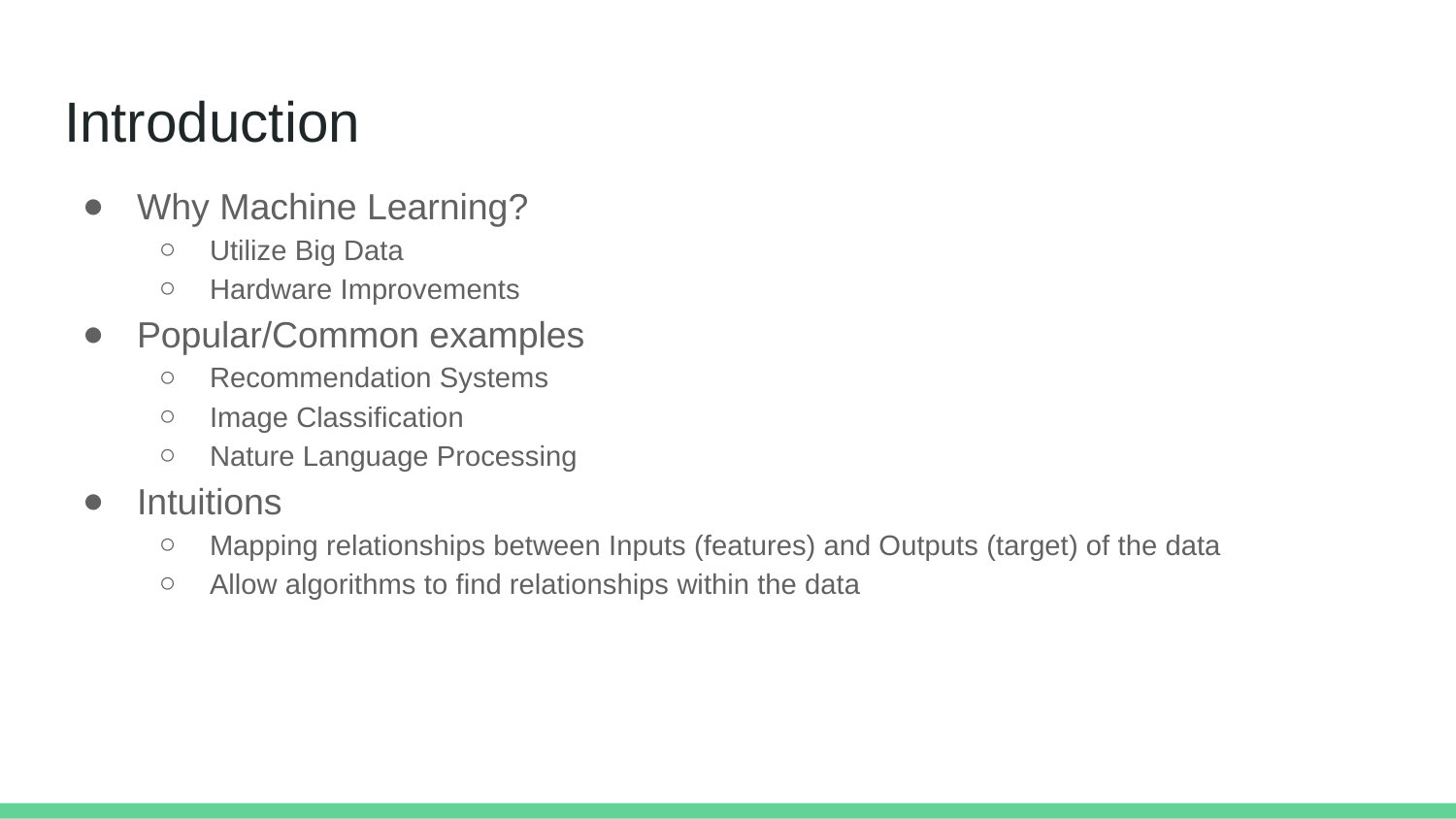

# Introduction
Why Machine Learning?
Utilize Big Data
Hardware Improvements
Popular/Common examples
Recommendation Systems
Image Classification
Nature Language Processing
Intuitions
Mapping relationships between Inputs (features) and Outputs (target) of the data
Allow algorithms to find relationships within the data